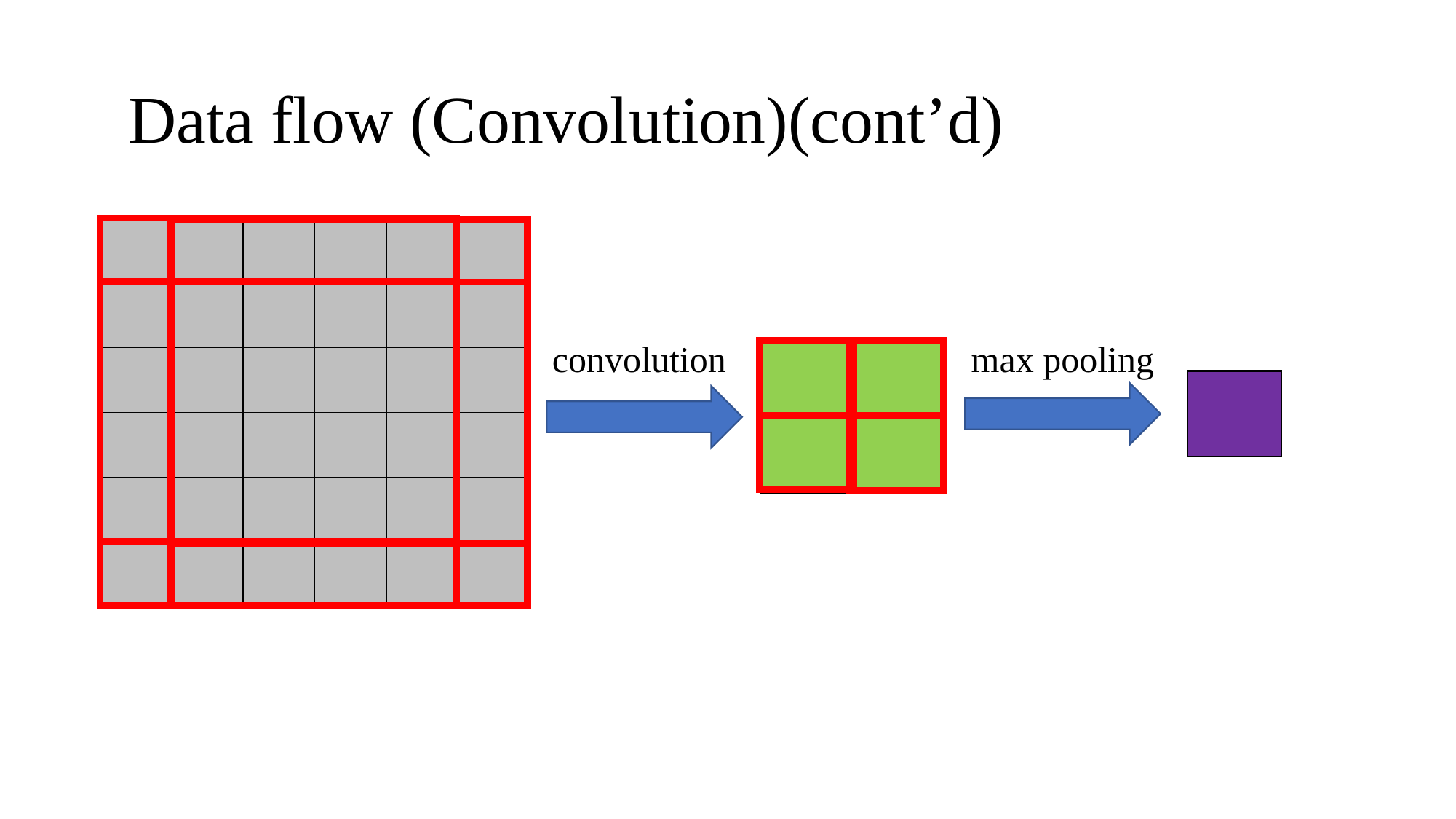

# Data flow (Convolution)(cont’d)
|  |  |  |  |  |  |
| --- | --- | --- | --- | --- | --- |
|  |  |  |  |  |  |
|  |  |  |  |  |  |
|  |  |  |  |  |  |
|  |  |  |  |  |  |
|  |  |  |  |  |  |

convolution
max pooling

|  |  |
| --- | --- |
|  |  |